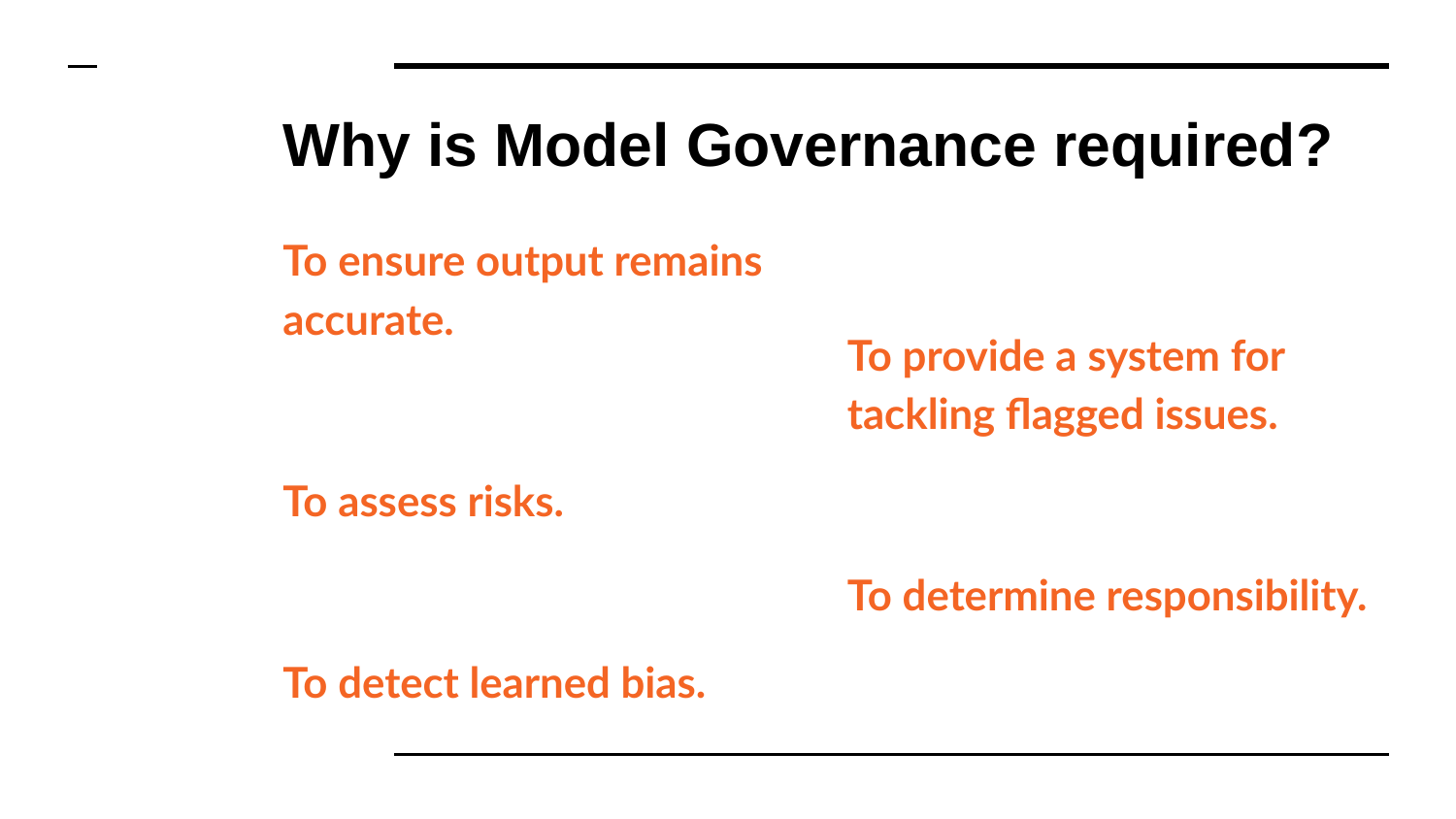

# Why is Model Governance required?
To ensure output remains accurate.

To assess risks.

To detect learned bias.

To provide a system for tackling flagged issues.

To determine responsibility.